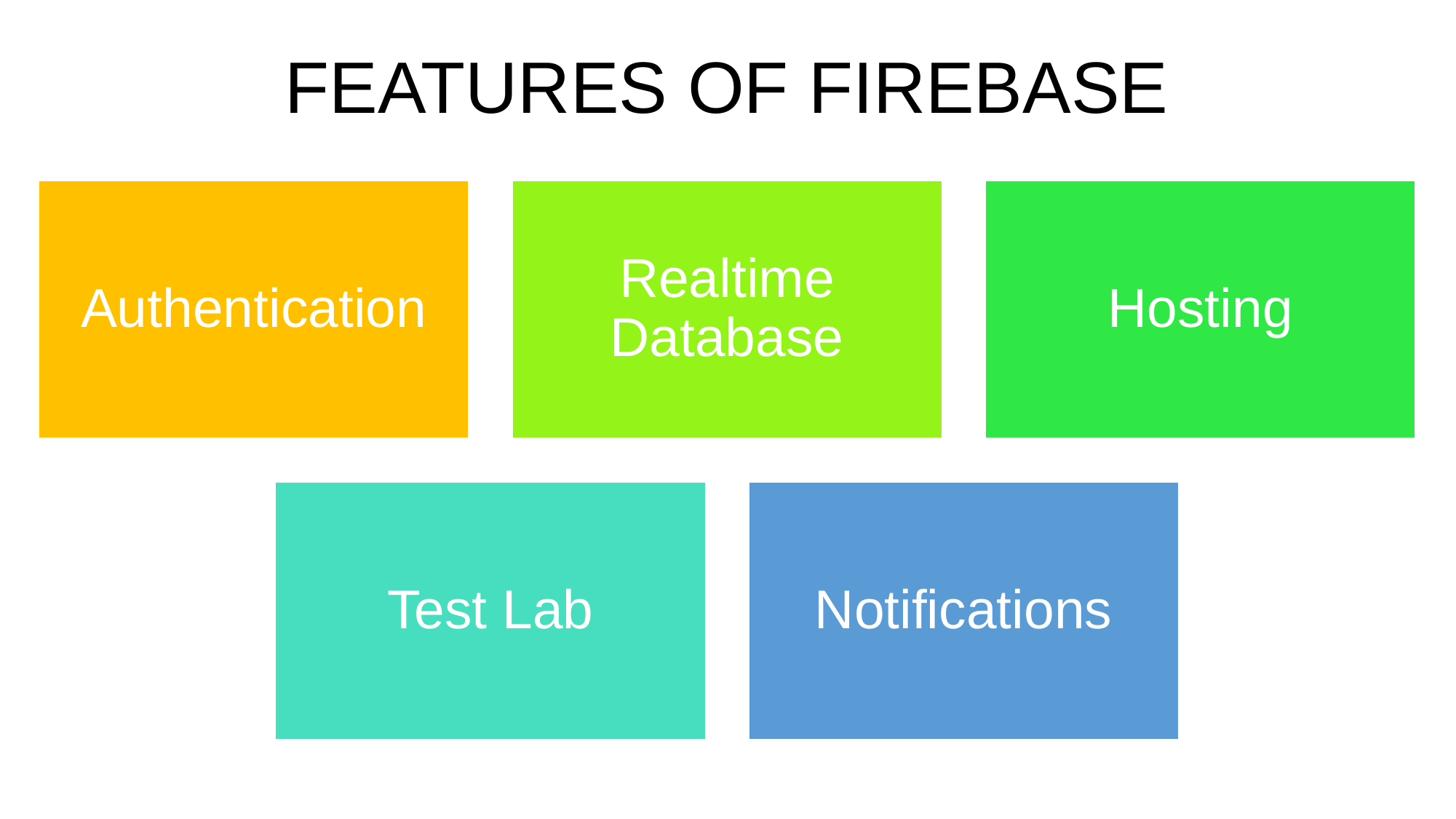

FEATURES OF FIREBASE
Authentication
Realtime Database
Hosting
Test Lab
Notifications